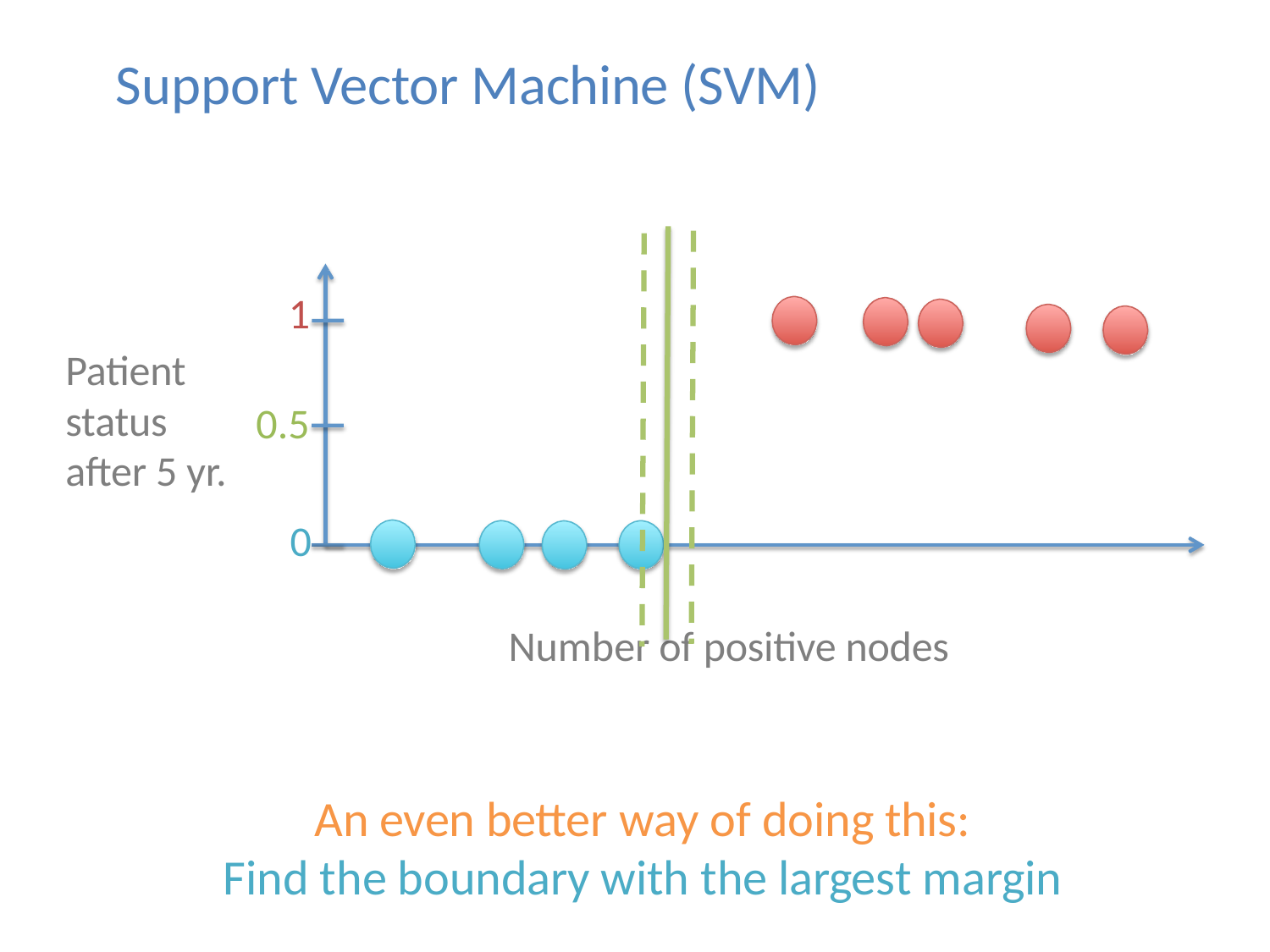

# Support Vector Machine (SVM)

1

Patient status after 5 yr.
0.5

0

Number of positive nodes

An even better way of doing this:
Find the boundary with the largest margin